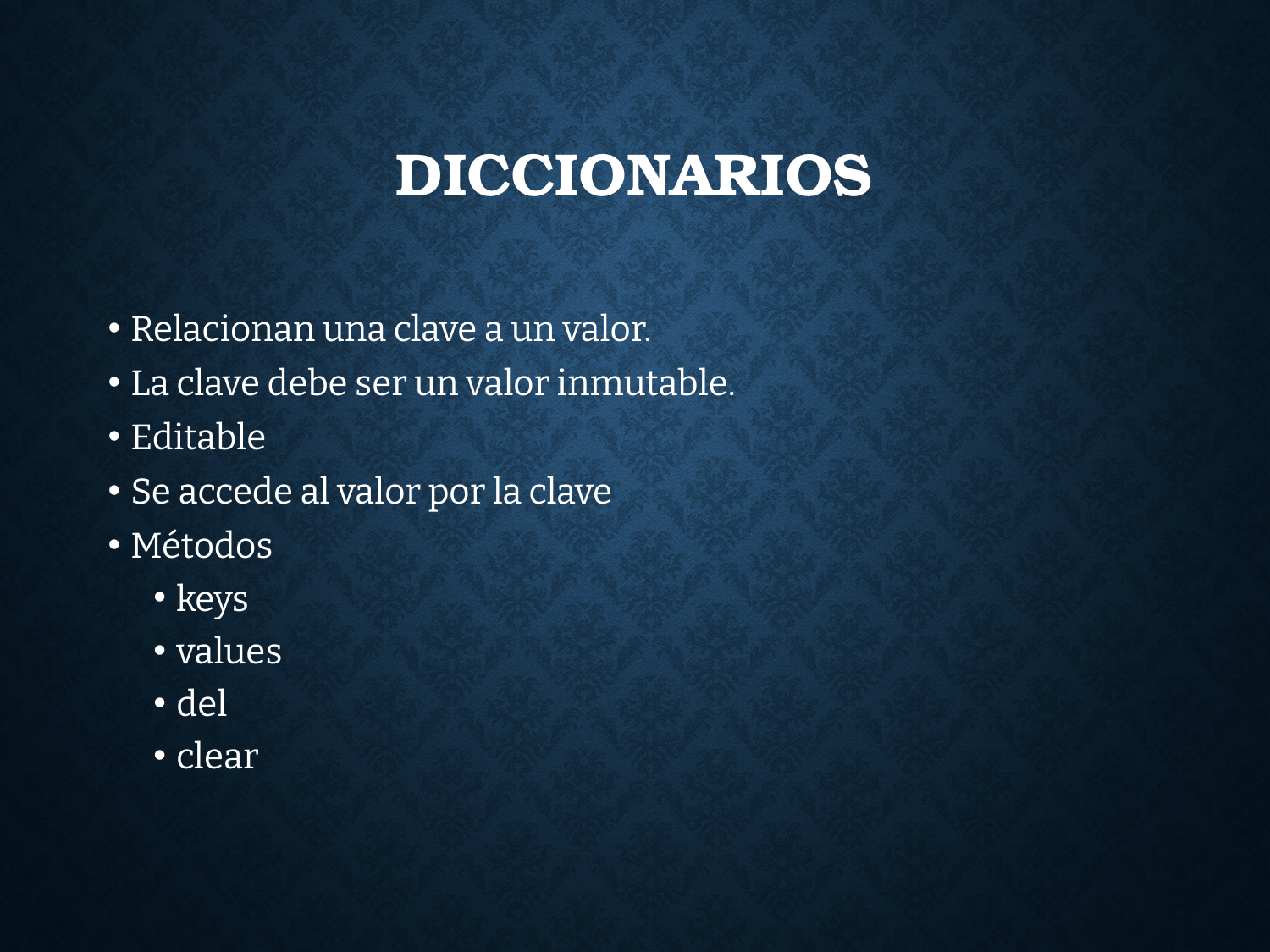

# Diccionarios
Relacionan una clave a un valor.
La clave debe ser un valor inmutable.
Editable
Se accede al valor por la clave
Métodos
keys
values
del
clear